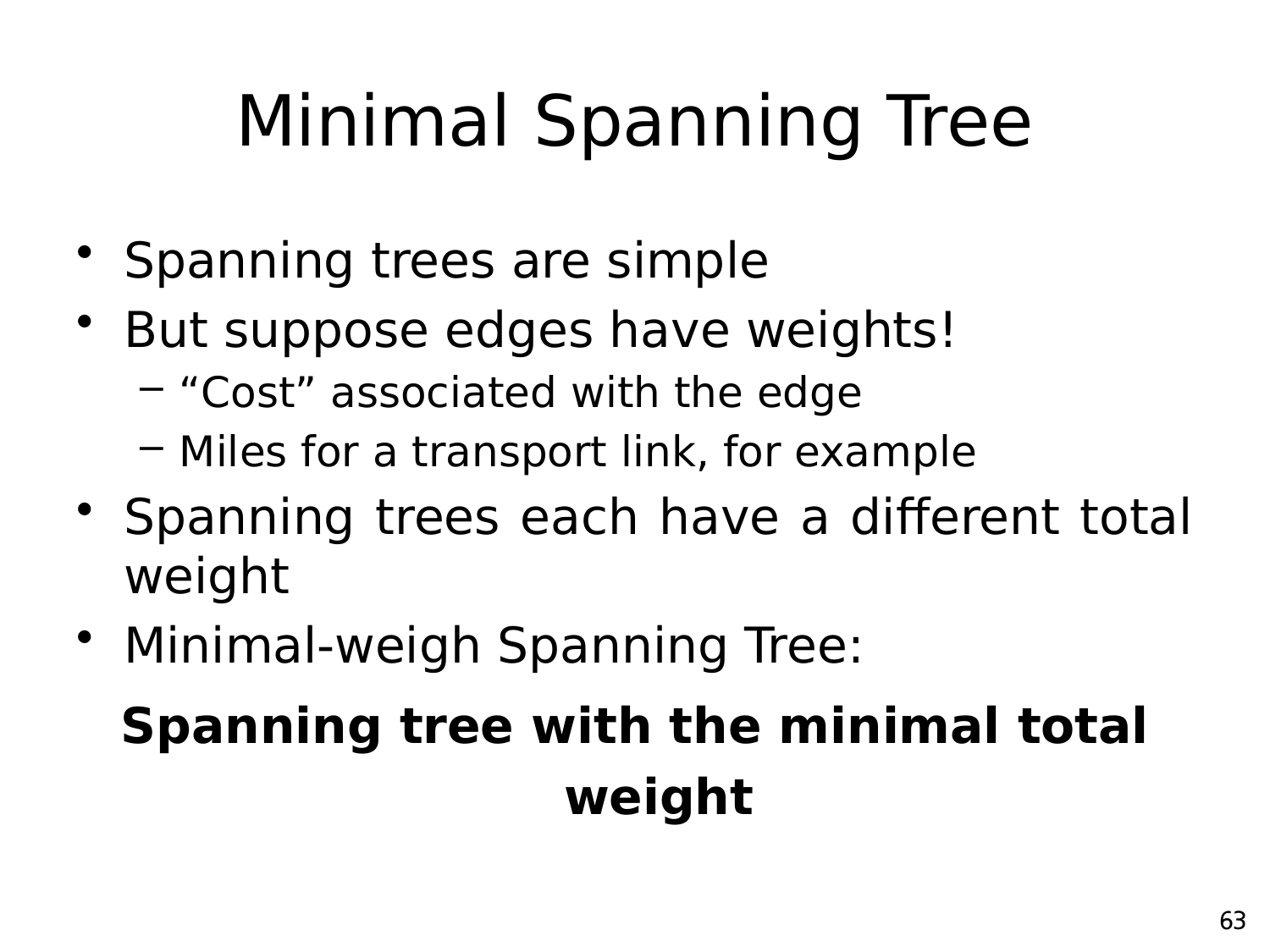

# Minimal Spanning Tree
Spanning trees are simple
But suppose edges have weights!
“Cost” associated with the edge
Miles for a transport link, for example
Spanning trees each have a different total weight
Minimal-weigh Spanning Tree:
Spanning tree with the minimal total weight